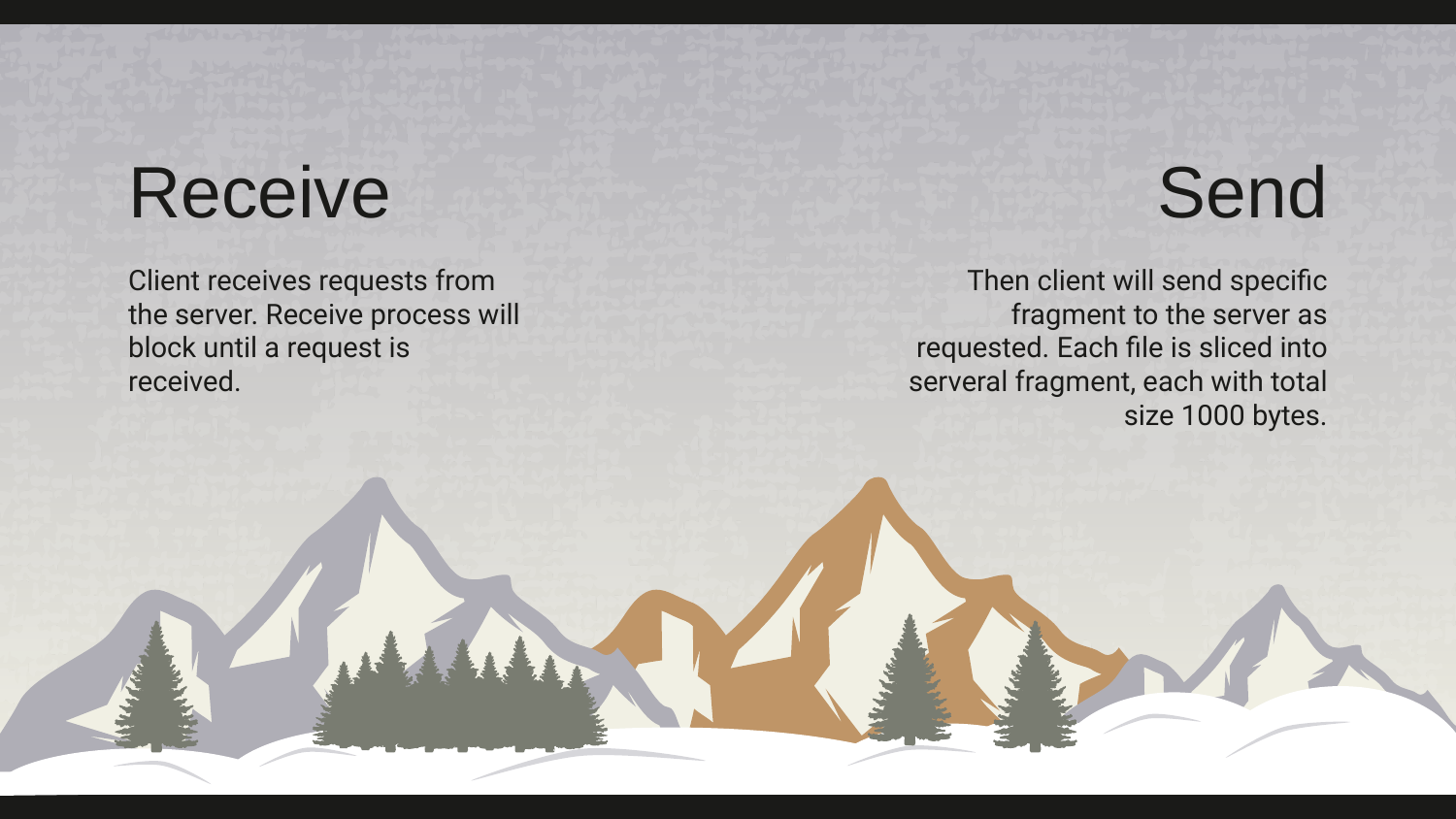

Receive
Send
Client receives requests from  the server. Receive process will block until a request is received.
Then client will send specific fragment to the server as requested. Each file is sliced into serveral fragment, each with total size 1000 bytes.